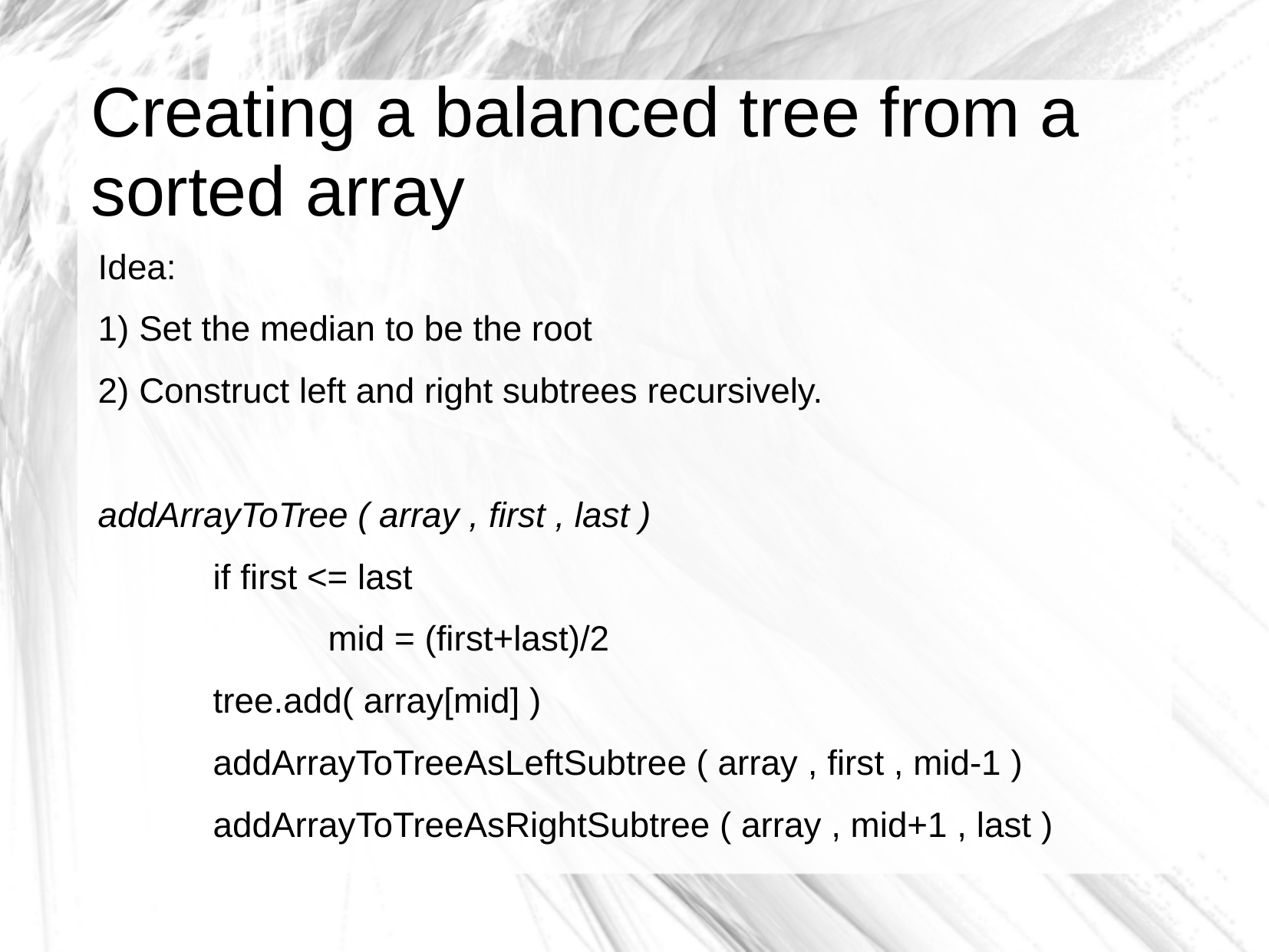

# Creating a balanced tree from a sorted array
Idea:
1) Set the median to be the root
2) Construct left and right subtrees recursively.

addArrayToTree ( array , first , last )
	if first <= last
		mid = (first+last)/2
	tree.add( array[mid] )
	addArrayToTreeAsLeftSubtree ( array , first , mid-1 )
	addArrayToTreeAsRightSubtree ( array , mid+1 , last )